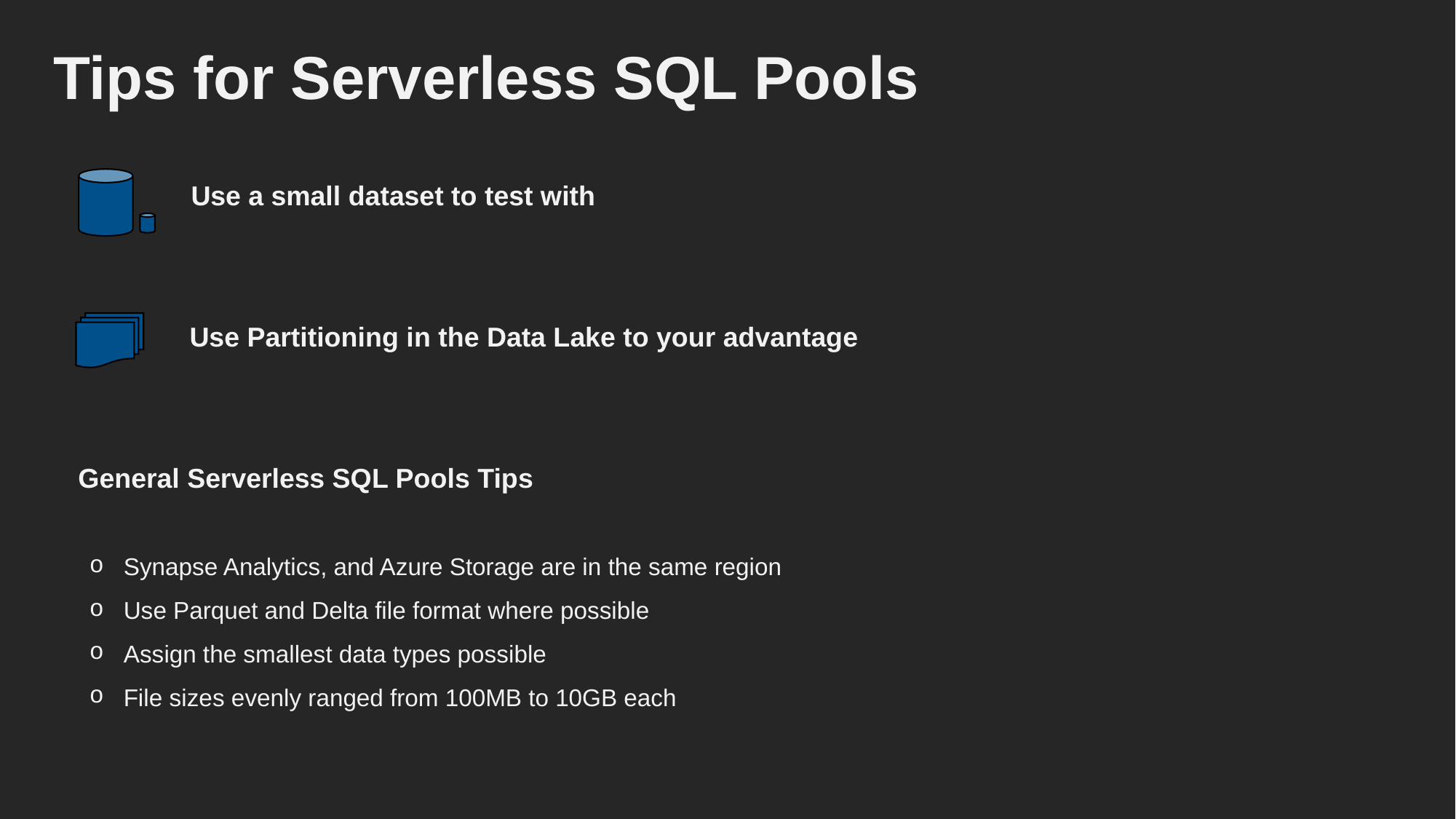

Tips for Serverless SQL Pools

Use a small dataset to test with

Use Partitioning in the Data Lake to your advantage
General Serverless SQL Pools Tips
Synapse Analytics, and Azure Storage are in the same region
Use Parquet and Delta file format where possible
Assign the smallest data types possible
File sizes evenly ranged from 100MB to 10GB each